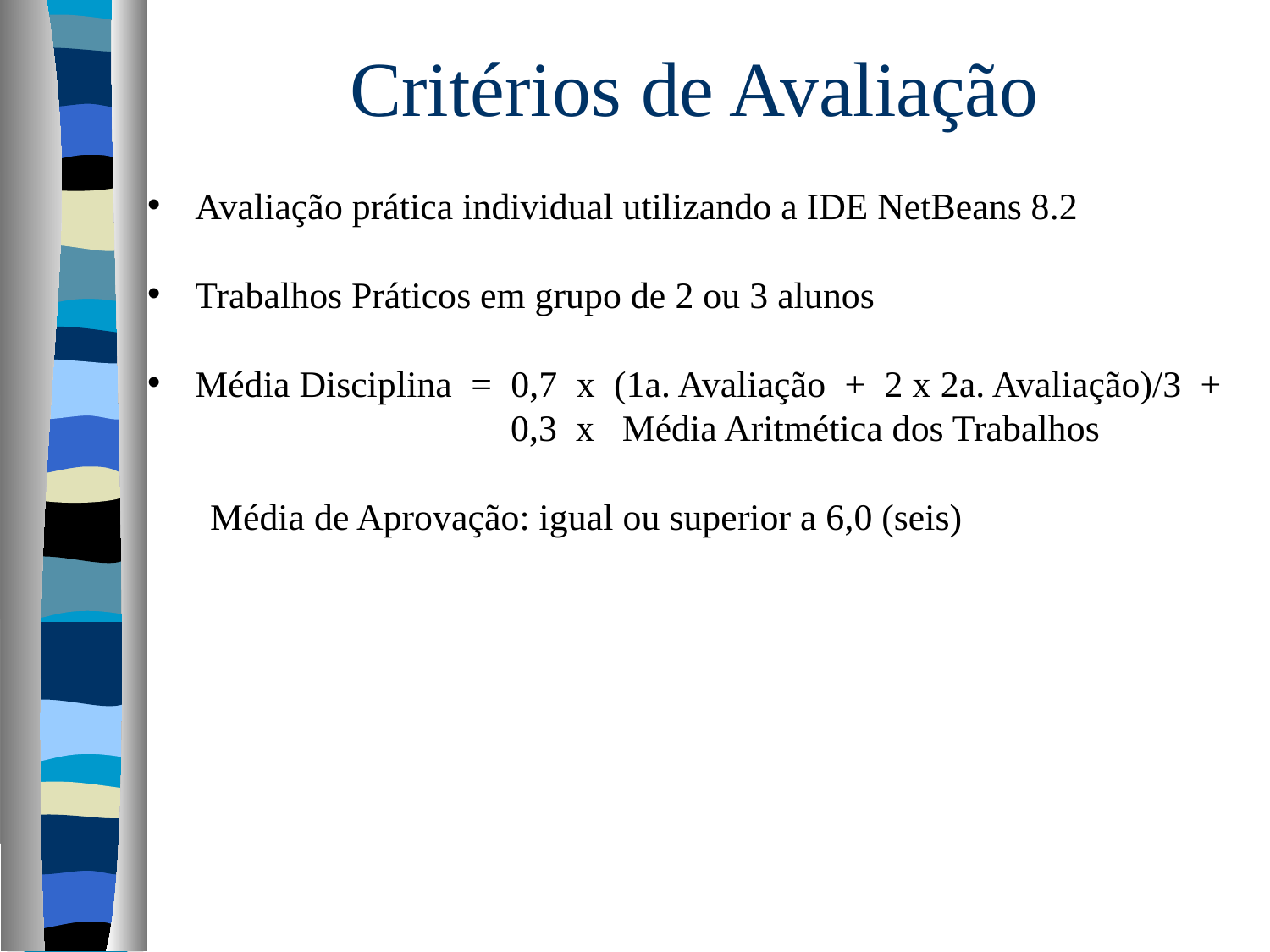

# Critérios de Avaliação
Avaliação prática individual utilizando a IDE NetBeans 8.2

Trabalhos Práticos em grupo de 2 ou 3 alunos

Média Disciplina  =  0,7  x  (1a. Avaliação  +  2 x 2a. Avaliação)/3  +
                                       0,3  x   Média Aritmética dos Trabalhos

Média de Aprovação: igual ou superior a 6,0 (seis)